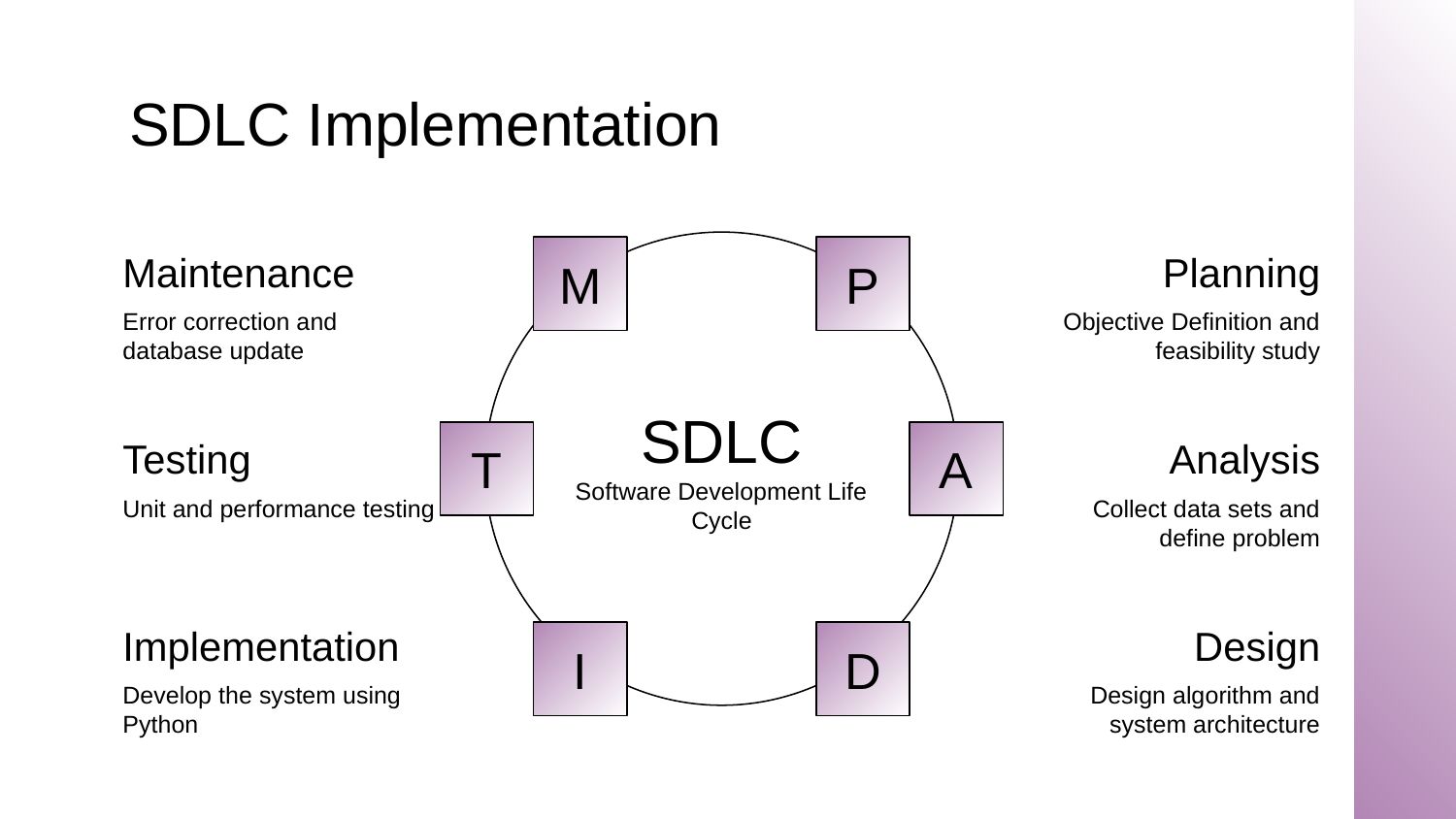

# SDLC Implementation
SDLC
Software Development Life Cycle
M
P
Maintenance
Planning
Error correction and database update
Objective Definition and feasibility study
T
A
Testing
Analysis
Unit and performance testing
Collect data sets and define problem
Implementation
Design
I
D
Develop the system using Python
Design algorithm and system architecture